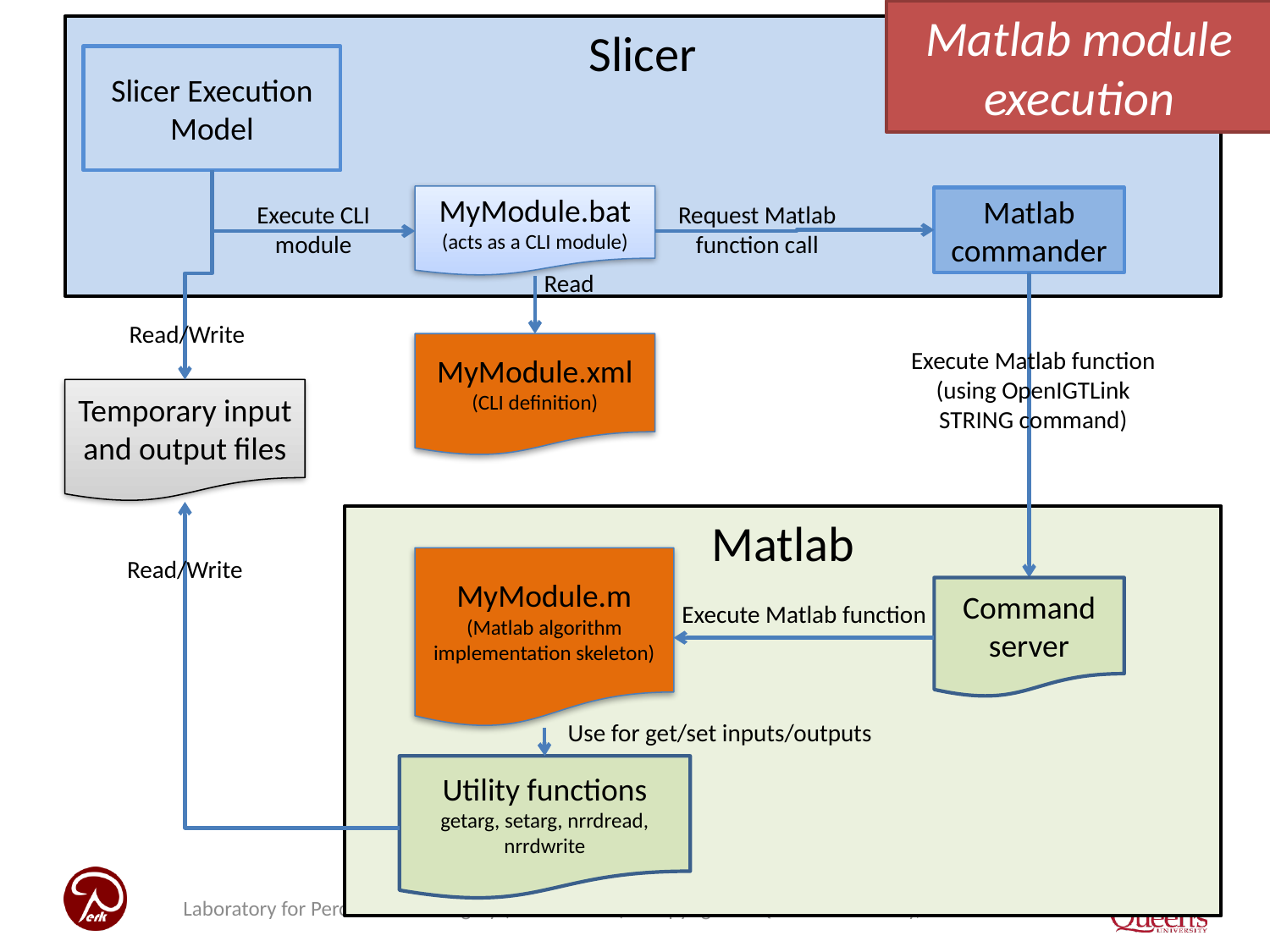

Matlab module execution
Slicer
# Implementation 1
Slicer Execution Model
MyModule.bat
(acts as a CLI module)
Matlab commander
Execute CLI module
Request Matlab
function call
Read
Read/Write
MyModule.xml
(CLI definition)
Execute Matlab function
(using OpenIGTLink
STRING command)
Temporary input and output files
Matlab
Read/Write
MyModule.m
(Matlab algorithm implementation skeleton)
Command
server
Execute Matlab function
Use for get/set inputs/outputs
Utility functions
getarg, setarg, nrrdread, nrrdwrite
Laboratory for Percutaneous Surgery (The Perk Lab) – Copyright © Queen’s University, 2013
- 7 -